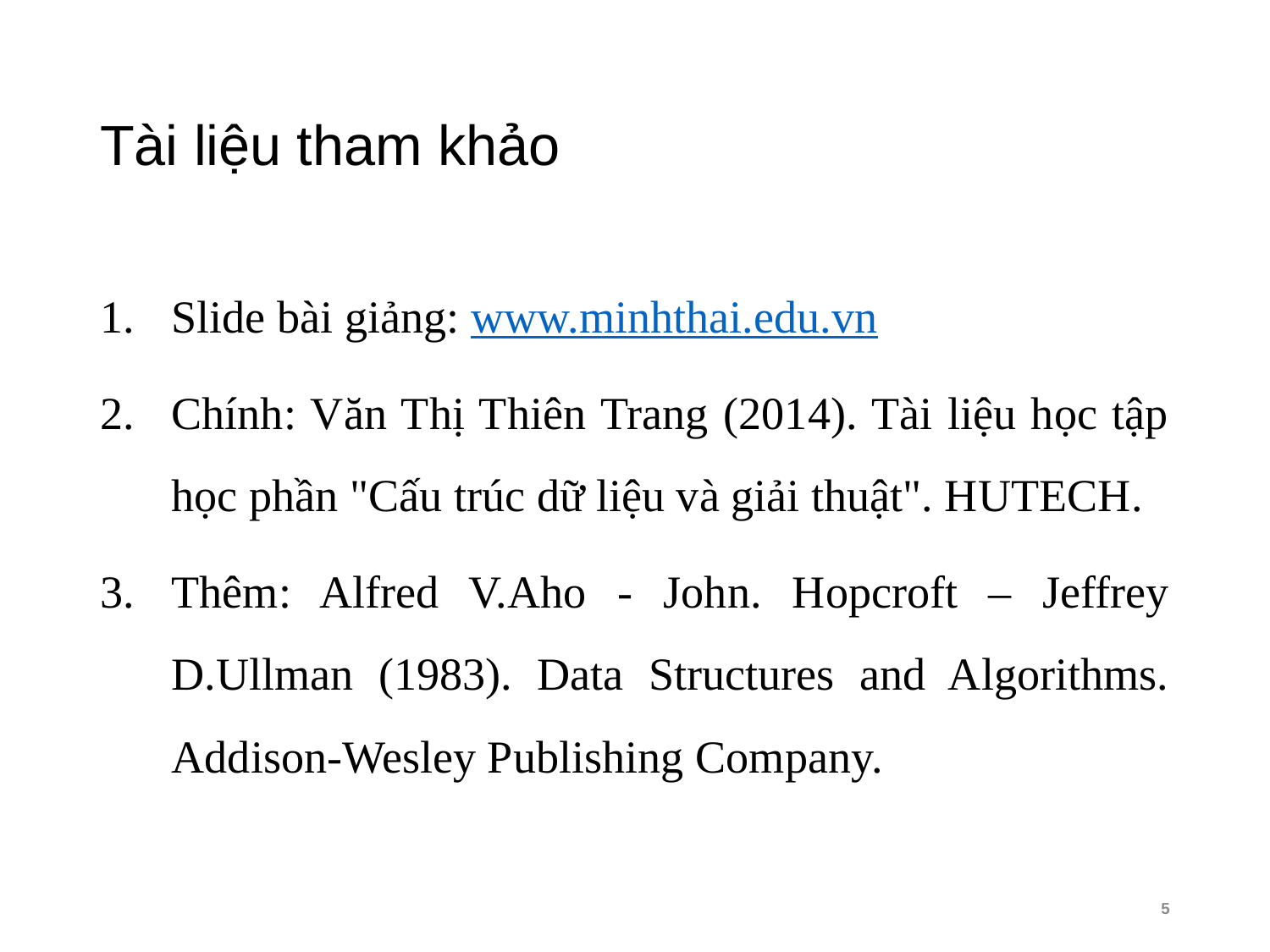

# Tài liệu tham khảo
Slide bài giảng: www.minhthai.edu.vn
Chính: Văn Thị Thiên Trang (2014). Tài liệu học tập học phần "Cấu trúc dữ liệu và giải thuật". HUTECH.
Thêm: Alfred V.Aho - John. Hopcroft – Jeffrey D.Ullman (1983). Data Structures and Algorithms. Addison-Wesley Publishing Company.
5